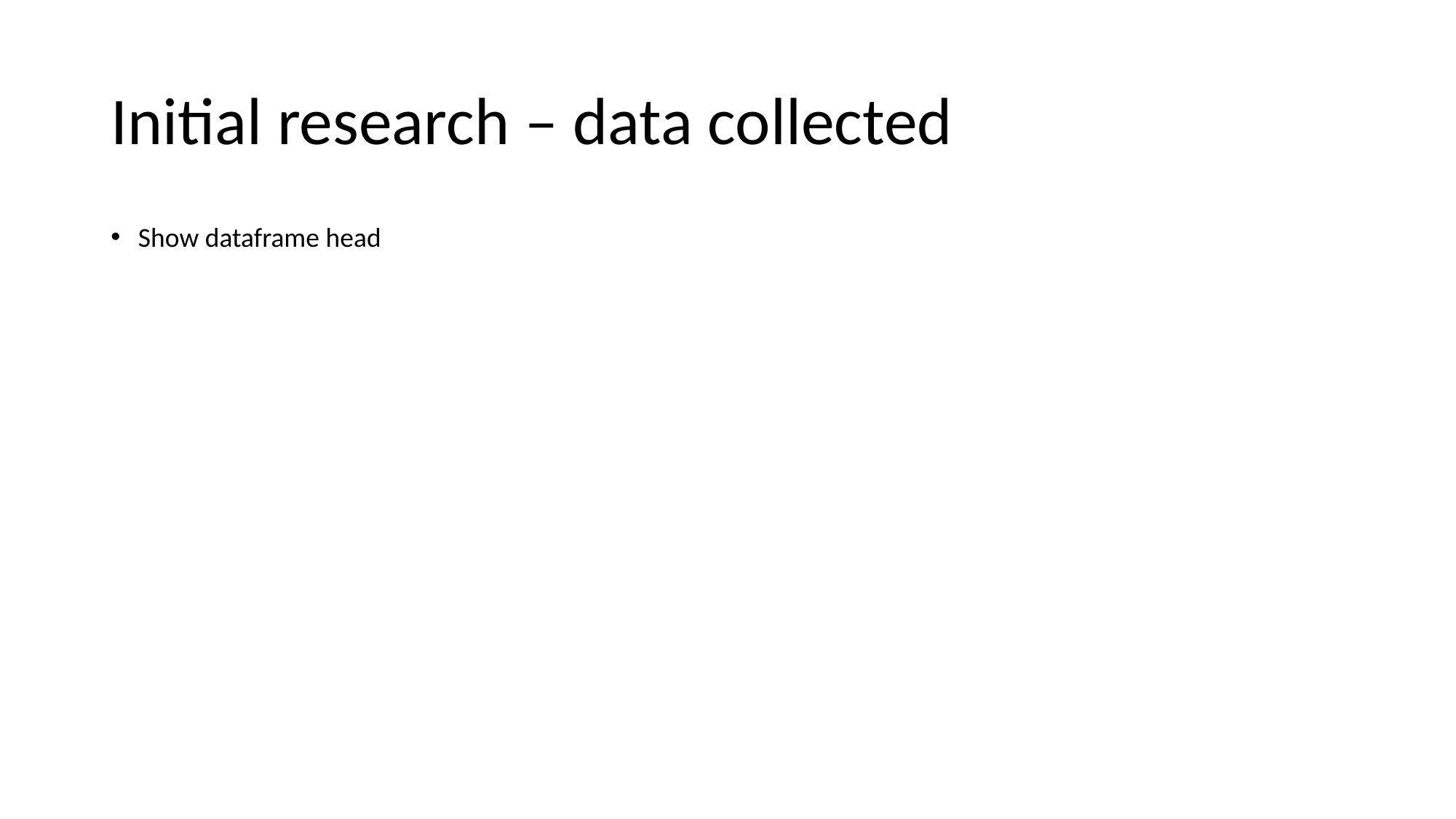

# Initial research – data collected
Show dataframe head